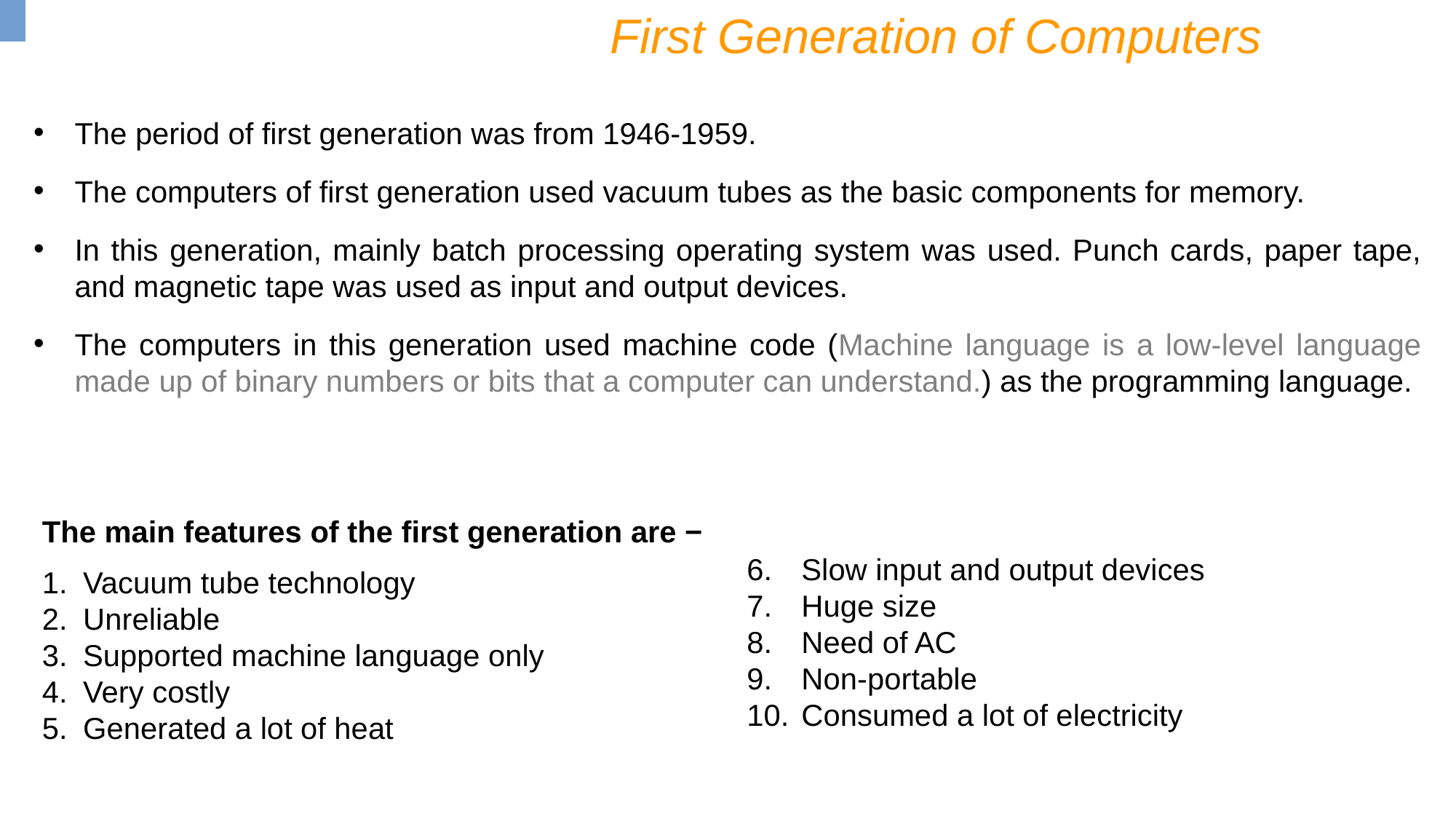

First Generation of Computers
The period of first generation was from 1946-1959.

The computers of first generation used vacuum tubes as the basic components for memory.

In this generation, mainly batch processing operating system was used. Punch cards, paper tape, and magnetic tape was used as input and output devices.

The computers in this generation used machine code (Machine language is a low-level language made up of binary numbers or bits that a computer can understand.) as the programming language.
The main features of the first generation are −

Vacuum tube technology
Unreliable
Supported machine language only
Very costly
Generated a lot of heat
Slow input and output devices
Huge size
Need of AC
Non-portable
Consumed a lot of electricity